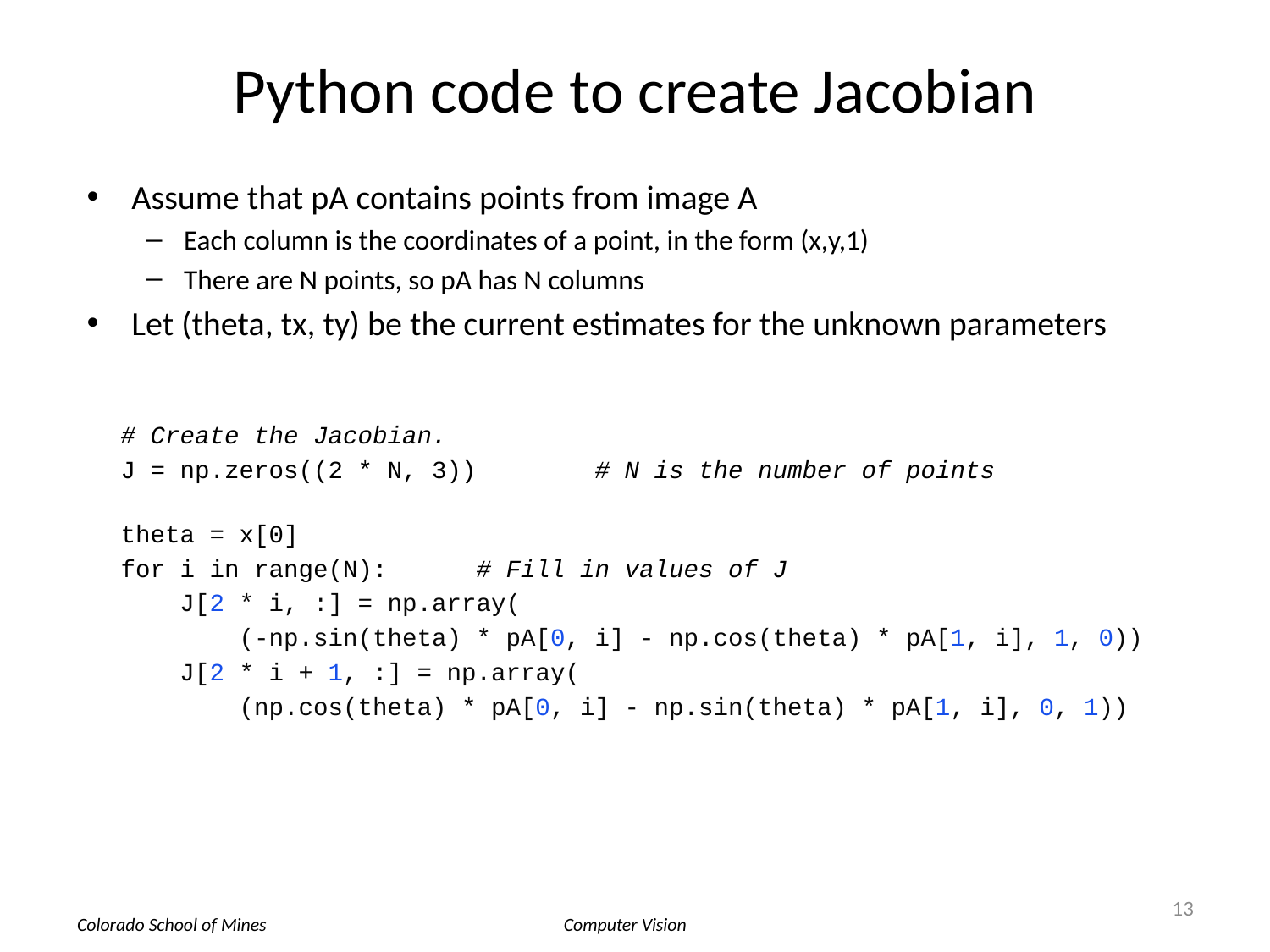

# Python code to create Jacobian
Assume that pA contains points from image A
Each column is the coordinates of a point, in the form (x,y,1)
There are N points, so pA has N columns
Let (theta, tx, ty) be the current estimates for the unknown parameters
   # Create the Jacobian.
   J = np.zeros((2 * N, 3))        # N is the number of points
   theta = x[0]
   for i in range(N):      # Fill in values of J
       J[2 * i, :] = np.array(
           (-np.sin(theta) * pA[0, i] - np.cos(theta) * pA[1, i], 1, 0))
       J[2 * i + 1, :] = np.array(
           (np.cos(theta) * pA[0, i] - np.sin(theta) * pA[1, i], 0, 1))
13